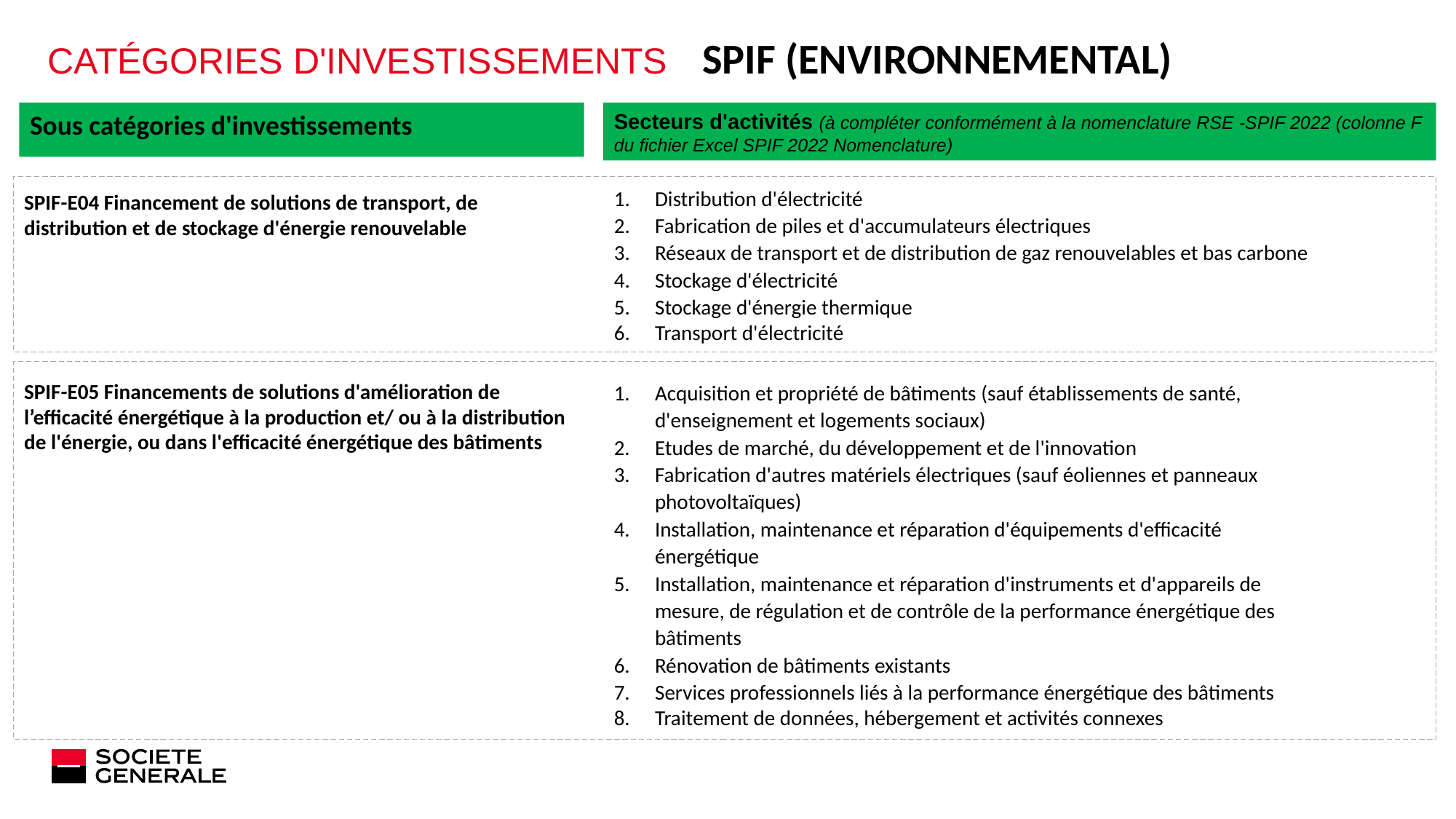

# CatégorieS d'investissementS	SPIF (Environnemental)
Sous catégories d'investissements

Secteurs d'activités (à compléter conformément à la nomenclature RSE -SPIF 2022 (colonne F du fichier Excel SPIF 2022 Nomenclature)

Distribution d'électricité
Fabrication de piles et d'accumulateurs électriques
Réseaux de transport et de distribution de gaz renouvelables et bas carbone
Stockage d'électricité
Stockage d'énergie thermique
Transport d'électricité
SPIF-E04 Financement de solutions de transport, de distribution et de stockage d'énergie renouvelable

SPIF-E05 Financements de solutions d'amélioration de l’efficacité énergétique à la production et/ ou à la distribution de l'énergie, ou dans l'efficacité énergétique des bâtiments
Acquisition et propriété de bâtiments (sauf établissements de santé, d'enseignement et logements sociaux)
Etudes de marché, du développement et de l'innovation
Fabrication d'autres matériels électriques (sauf éoliennes et panneaux photovoltaïques)
Installation, maintenance et réparation d'équipements d'efficacité énergétique
Installation, maintenance et réparation d'instruments et d'appareils de mesure, de régulation et de contrôle de la performance énergétique des bâtiments
Rénovation de bâtiments existants
Services professionnels liés à la performance énergétique des bâtiments
Traitement de données, hébergement et activités connexes